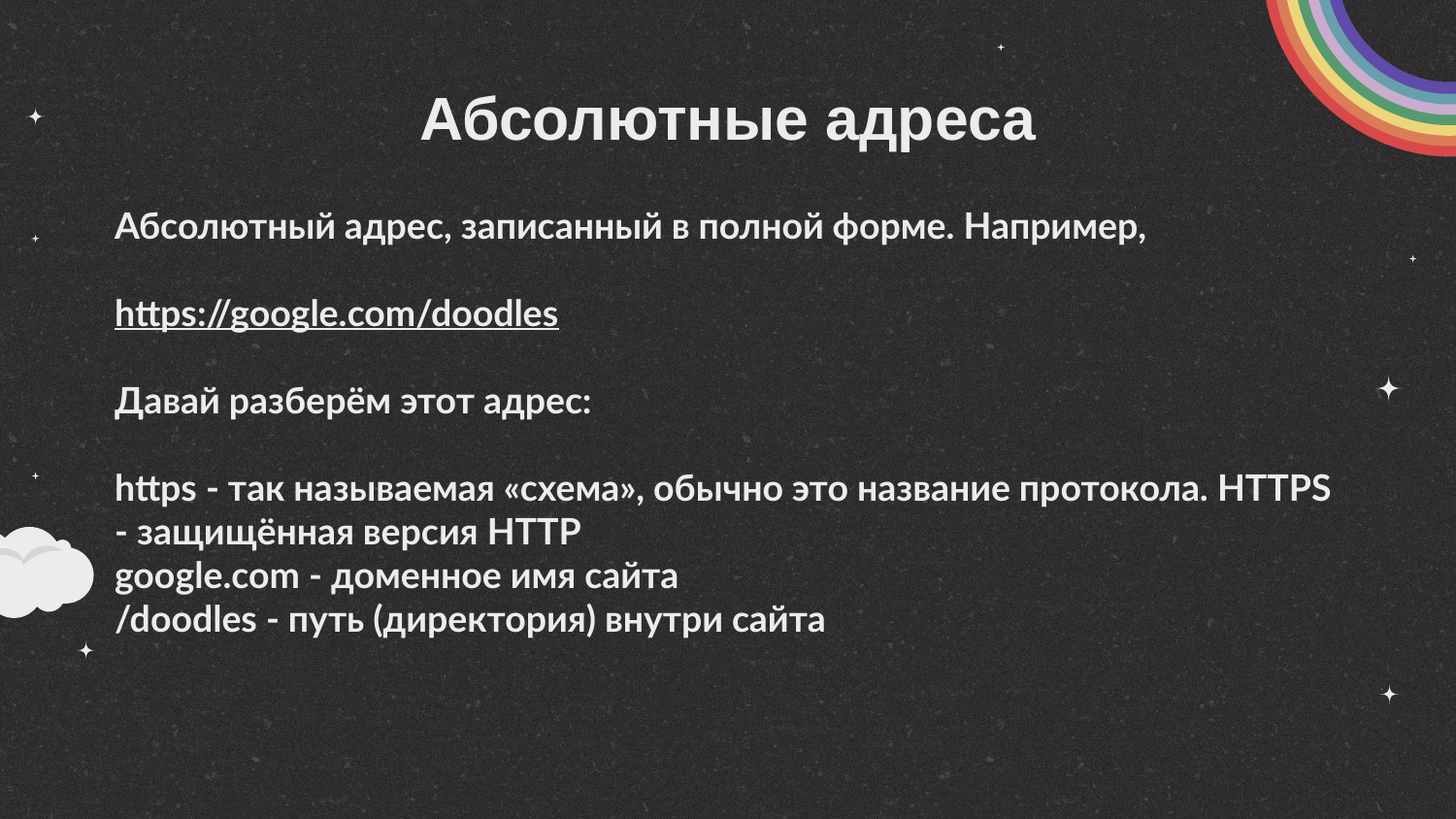

# Абсолютные адреса
Абсолютный адрес, записанный в полной форме. Например,

https://google.com/doodles

Давай разберём этот адрес:

https - так называемая «схема», обычно это название протокола. HTTPS - защищённая версия HTTP
google.com - доменное имя сайта
/doodles - путь (директория) внутри сайта